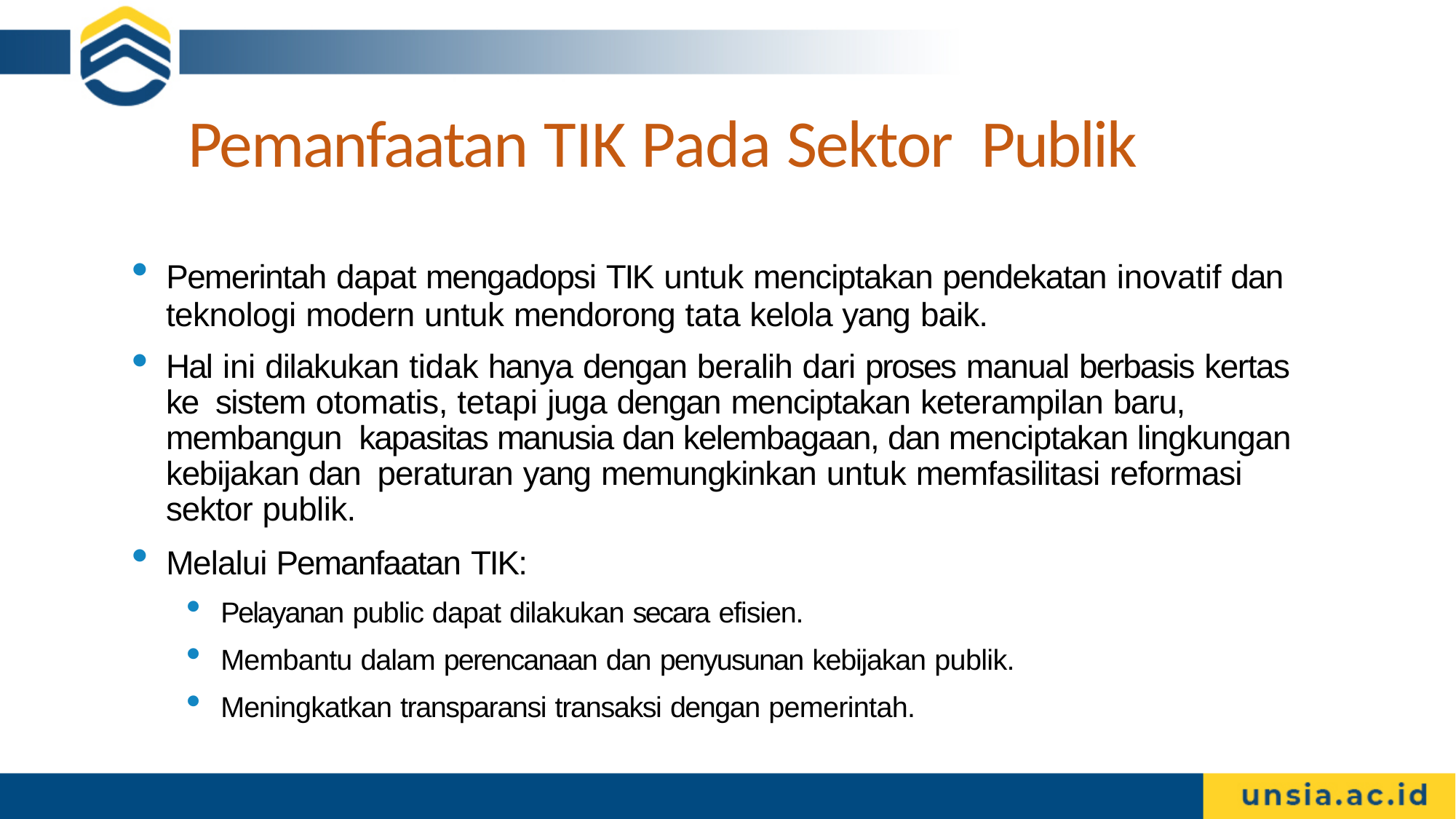

# Pemanfaatan TIK Pada Sektor  Publik
Pemerintah dapat mengadopsi TIK untuk menciptakan pendekatan inovatif dan
teknologi modern untuk mendorong tata kelola yang baik.
Hal ini dilakukan tidak hanya dengan beralih dari proses manual berbasis kertas ke  sistem otomatis, tetapi juga dengan menciptakan keterampilan baru, membangun  kapasitas manusia dan kelembagaan, dan menciptakan lingkungan kebijakan dan  peraturan yang memungkinkan untuk memfasilitasi reformasi sektor publik.
Melalui Pemanfaatan TIK:
Pelayanan public dapat dilakukan secara efisien.
Membantu dalam perencanaan dan penyusunan kebijakan publik.
Meningkatkan transparansi transaksi dengan pemerintah.